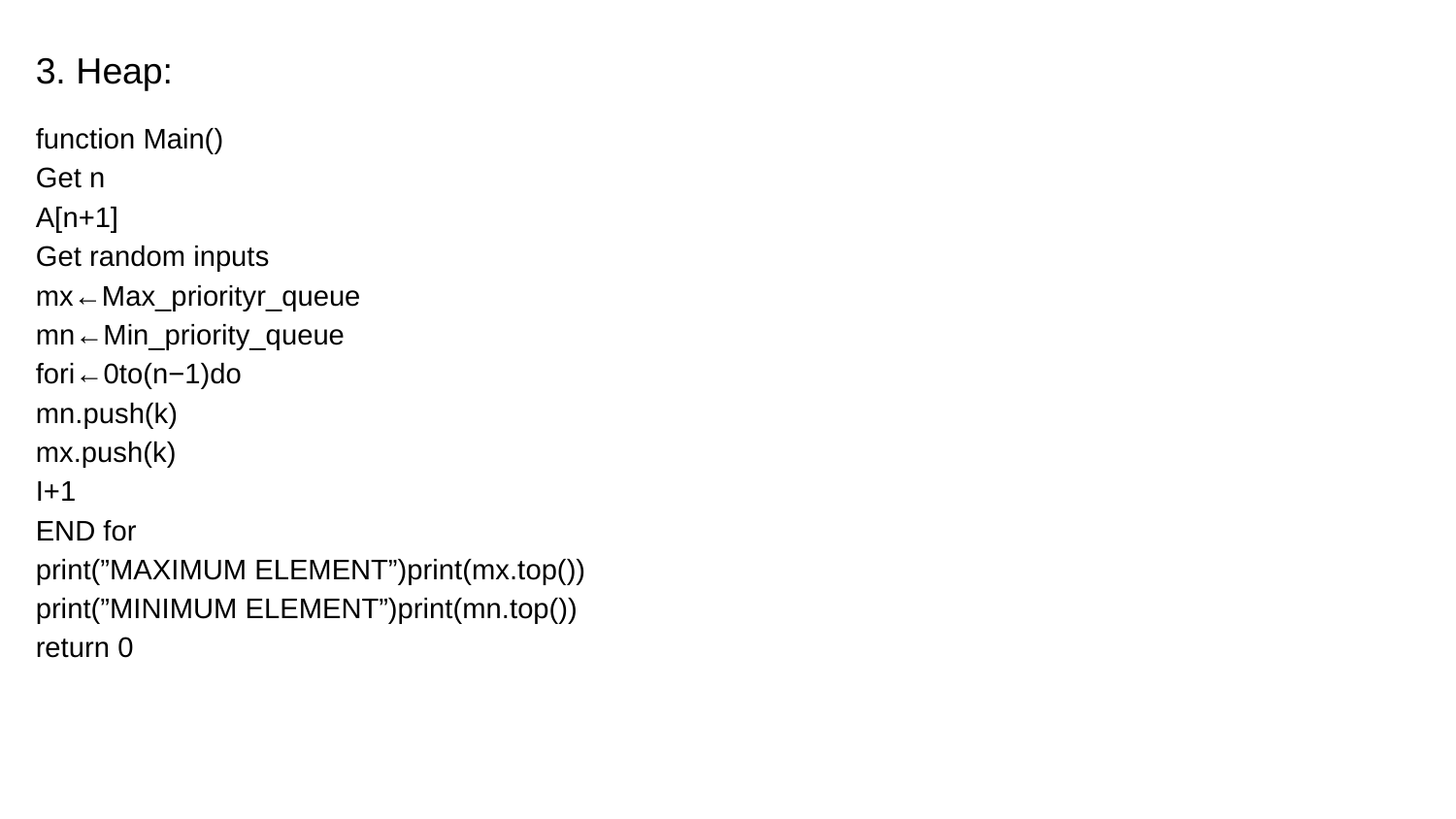

3. Heap:
function Main()
Get n
A[n+1]
Get random inputs
mx←Max_priorityr_queue
mn←Min_priority_queue
fori←0to(n−1)do
mn.push(k)
mx.push(k)
I+1
END for
print(”MAXIMUM ELEMENT”)print(mx.top())
print(”MINIMUM ELEMENT”)print(mn.top())
return 0